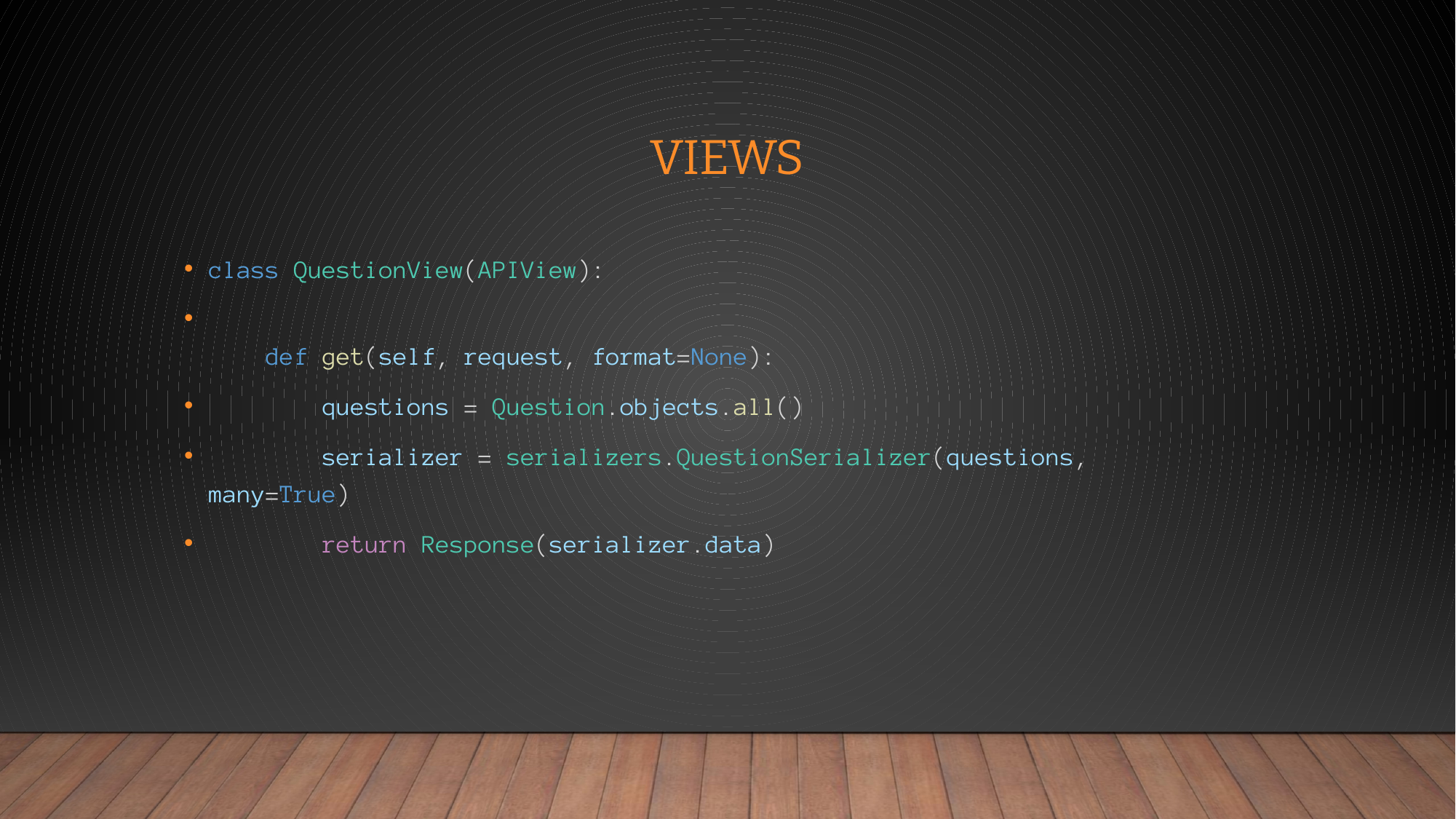

# VIEWS
class QuestionView(APIView):
    def get(self, request, format=None):
        questions = Question.objects.all()
        serializer = serializers.QuestionSerializer(questions, 				many=True)
        return Response(serializer.data)